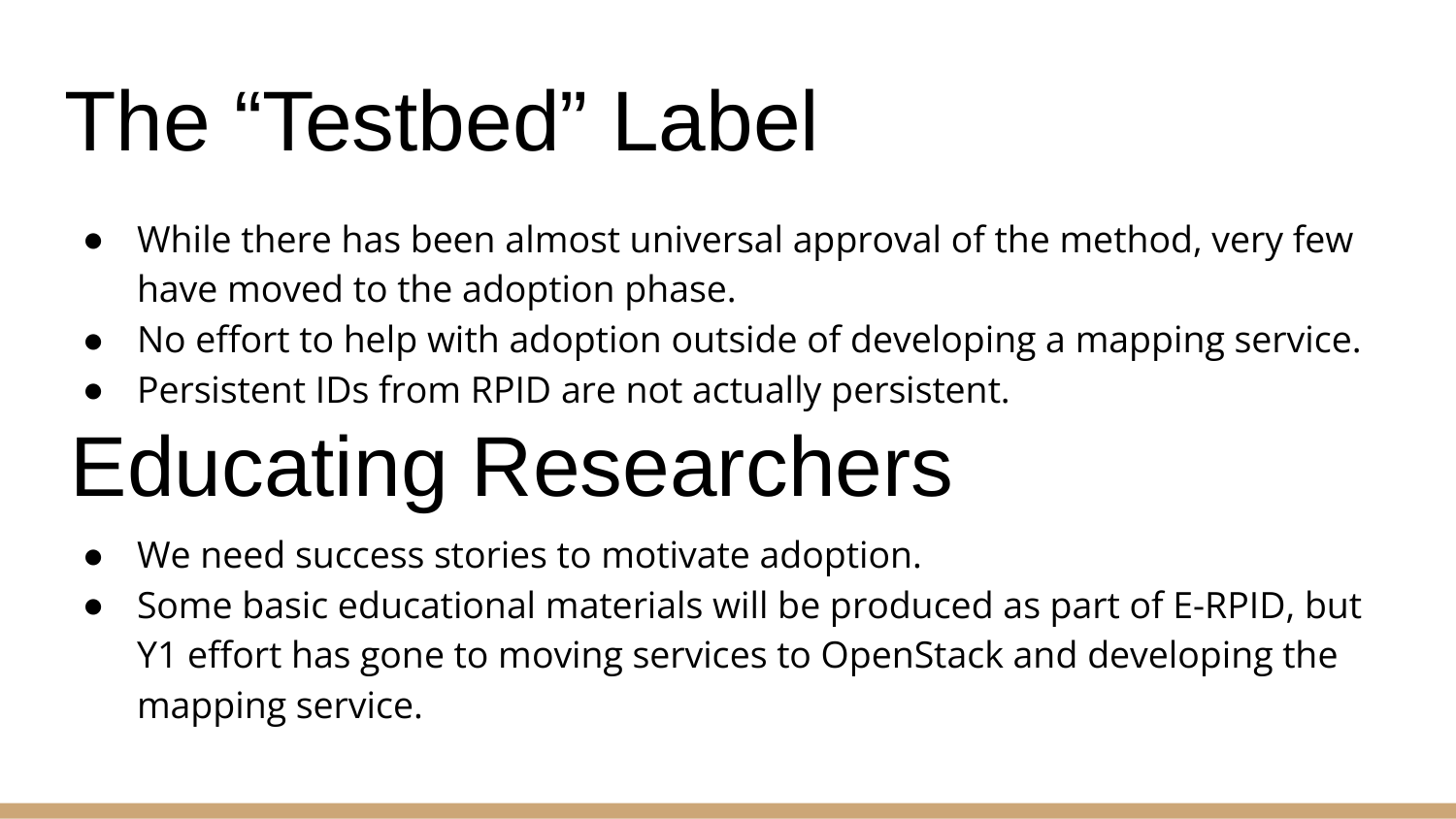

# The “Testbed” Label
While there has been almost universal approval of the method, very few have moved to the adoption phase.
No effort to help with adoption outside of developing a mapping service.
Persistent IDs from RPID are not actually persistent.

We need success stories to motivate adoption.
Some basic educational materials will be produced as part of E-RPID, but Y1 effort has gone to moving services to OpenStack and developing the mapping service.

Educating Researchers